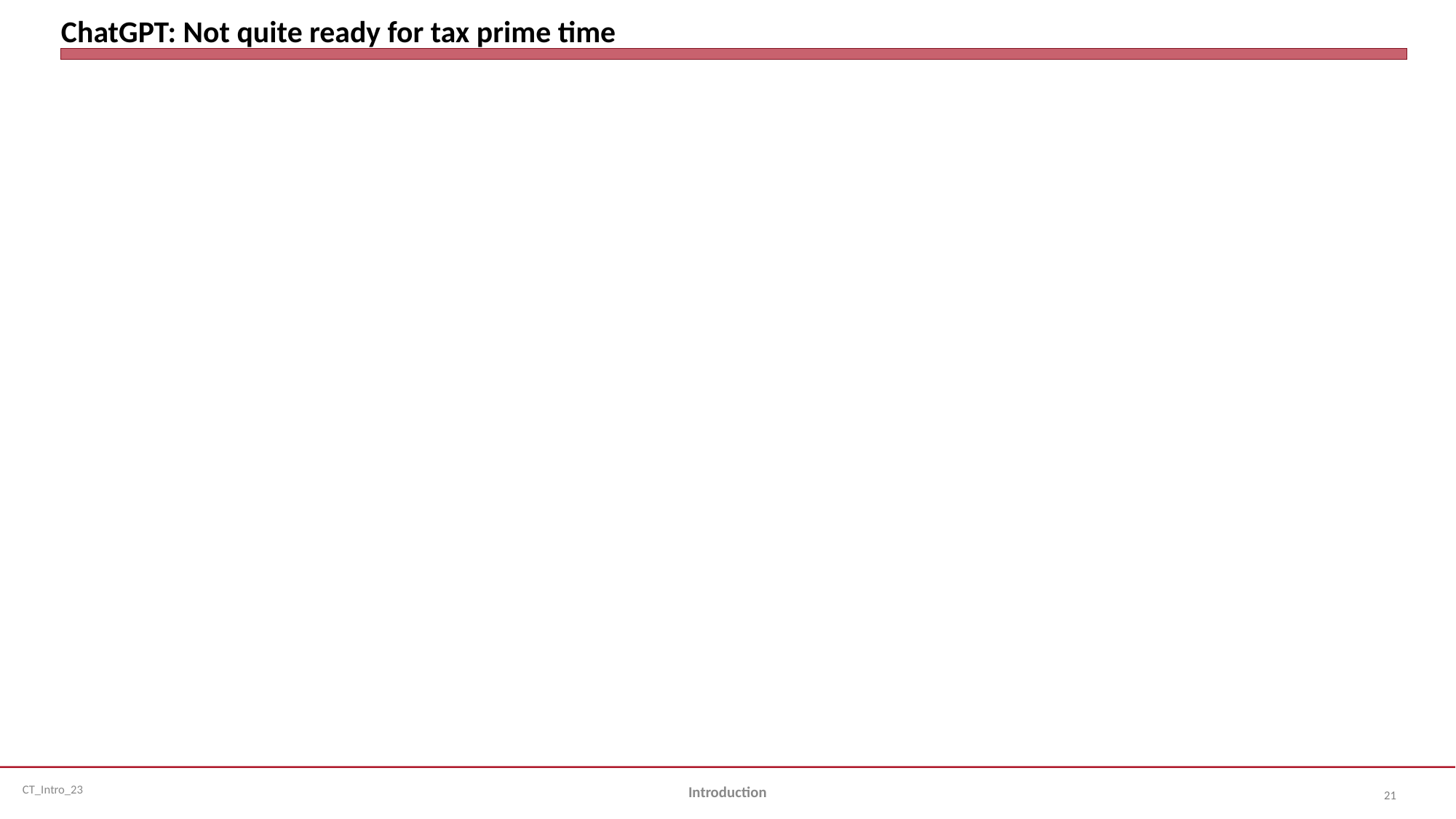

# ChatGPT: Not quite ready for tax prime time

Introduction
21